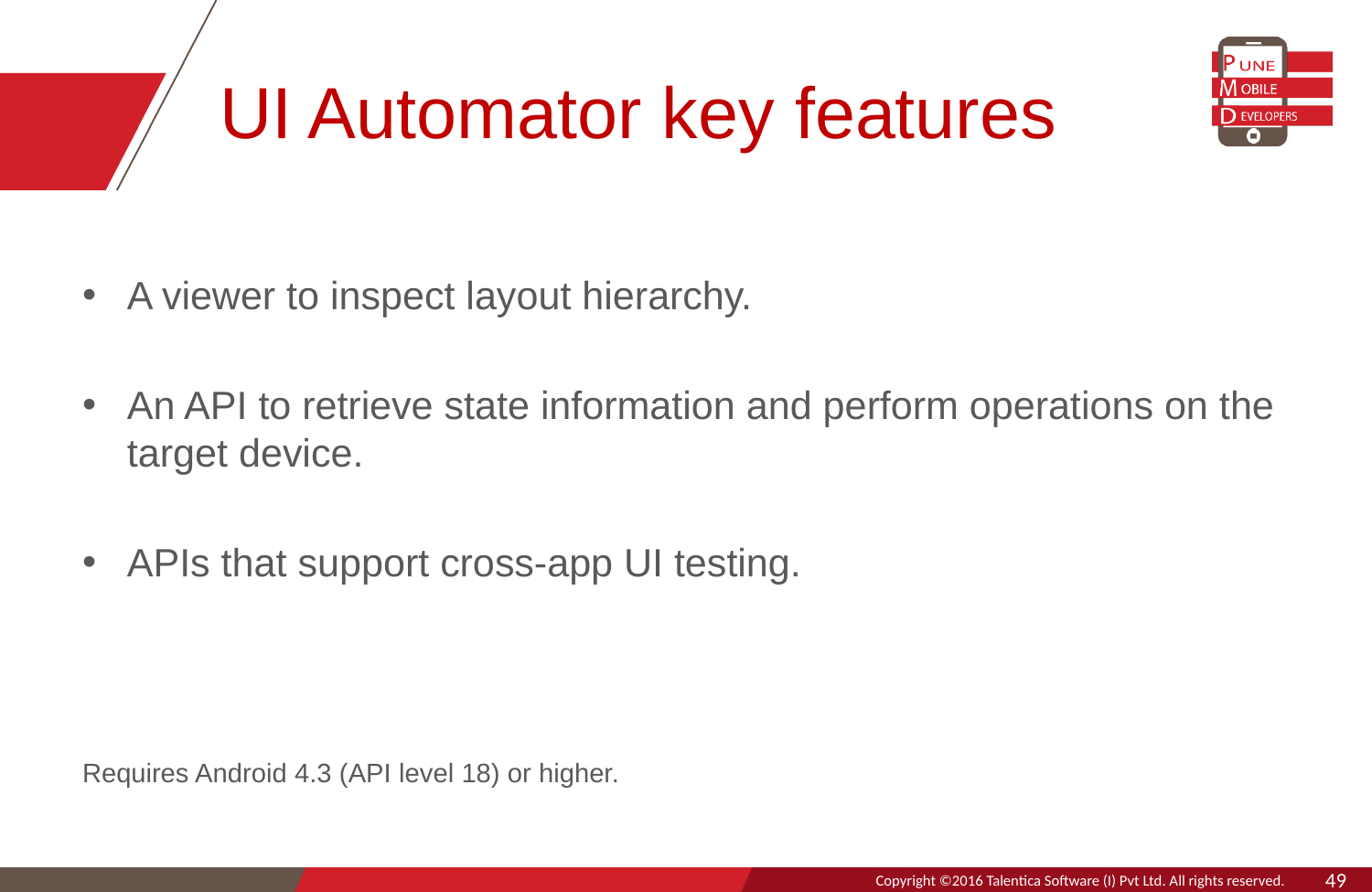

# UI Automator key features

A viewer to inspect layout hierarchy.

An API to retrieve state information and perform operations on the target device.

APIs that support cross-app UI testing.

Requires Android 4.3 (API level 18) or higher.